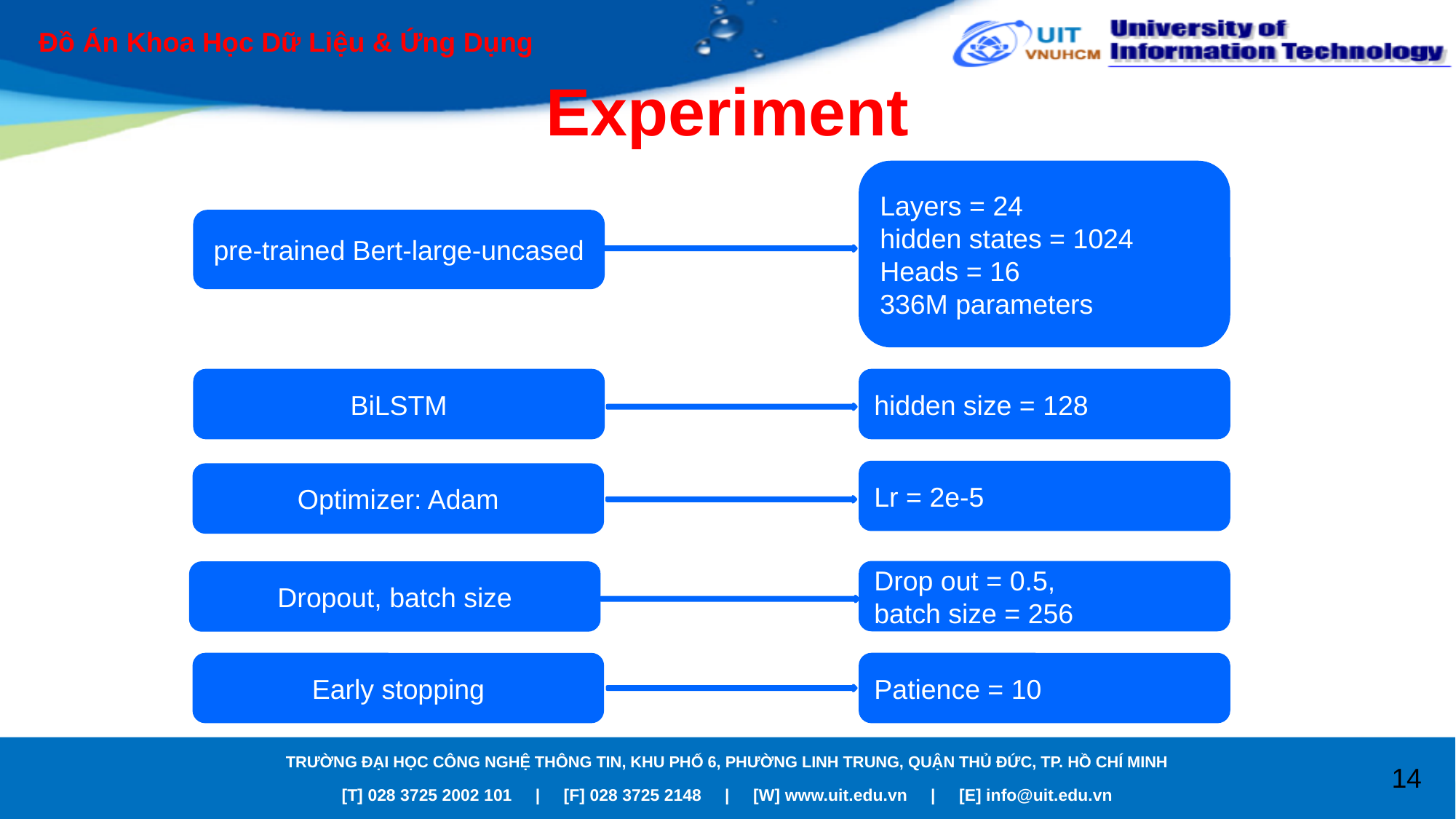

Đồ Án Khoa Học Dữ Liệu & Ứng Dụng
# Experiment
Layers = 24
hidden states = 1024
Heads = 16
336M parameters
pre-trained Bert-large-uncased

BiLSTM
hidden size = 128

Lr = 2e-5
Optimizer: Adam

Drop out = 0.5,
batch size = 256
Dropout, batch size

Early stopping
Patience = 10